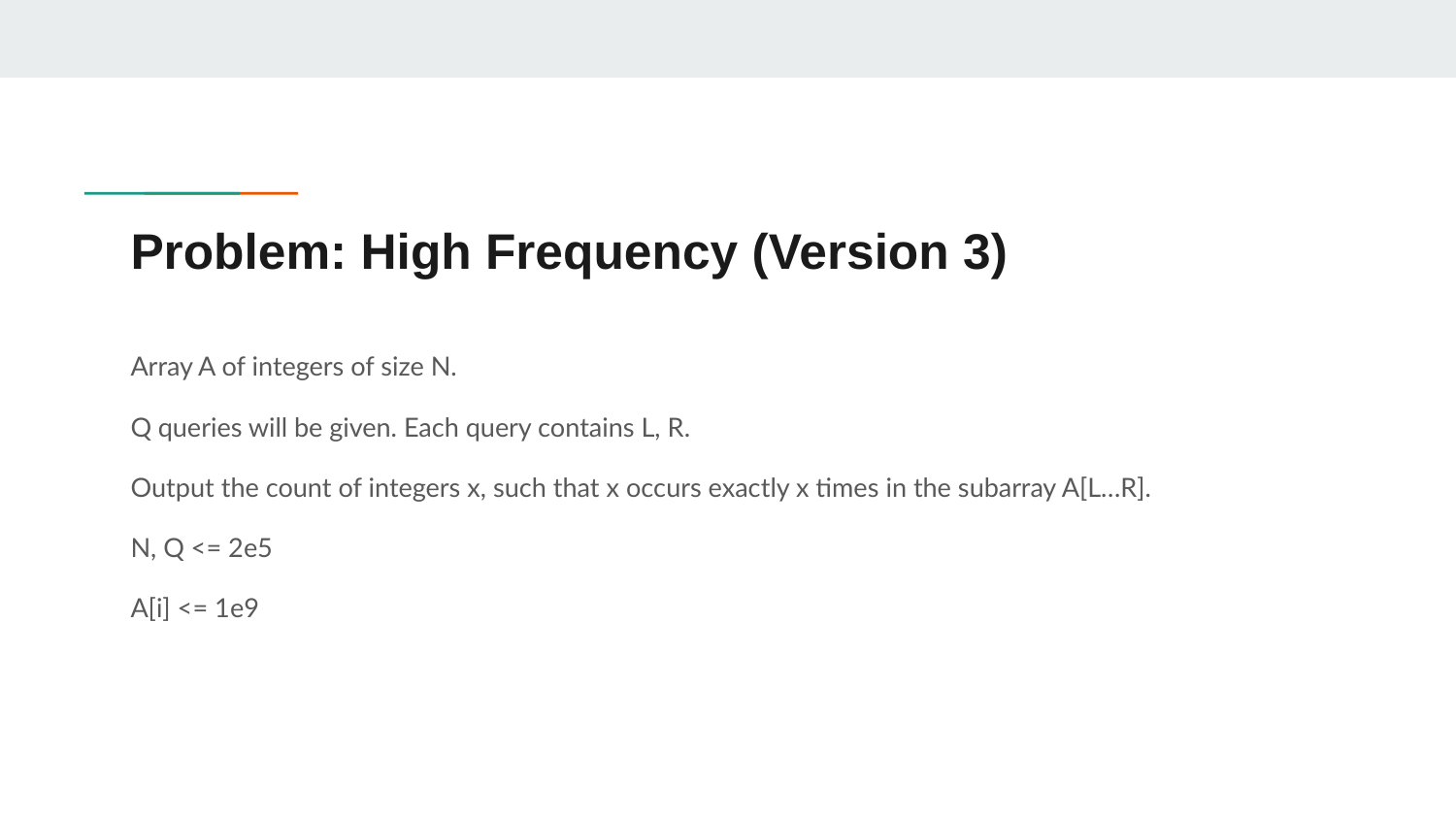

# Problem: High Frequency (Version 3)
Array A of integers of size N.
Q queries will be given. Each query contains L, R.
Output the count of integers x, such that x occurs exactly x times in the subarray A[L…R].
N, Q <= 2e5
A[i] <= 1e9